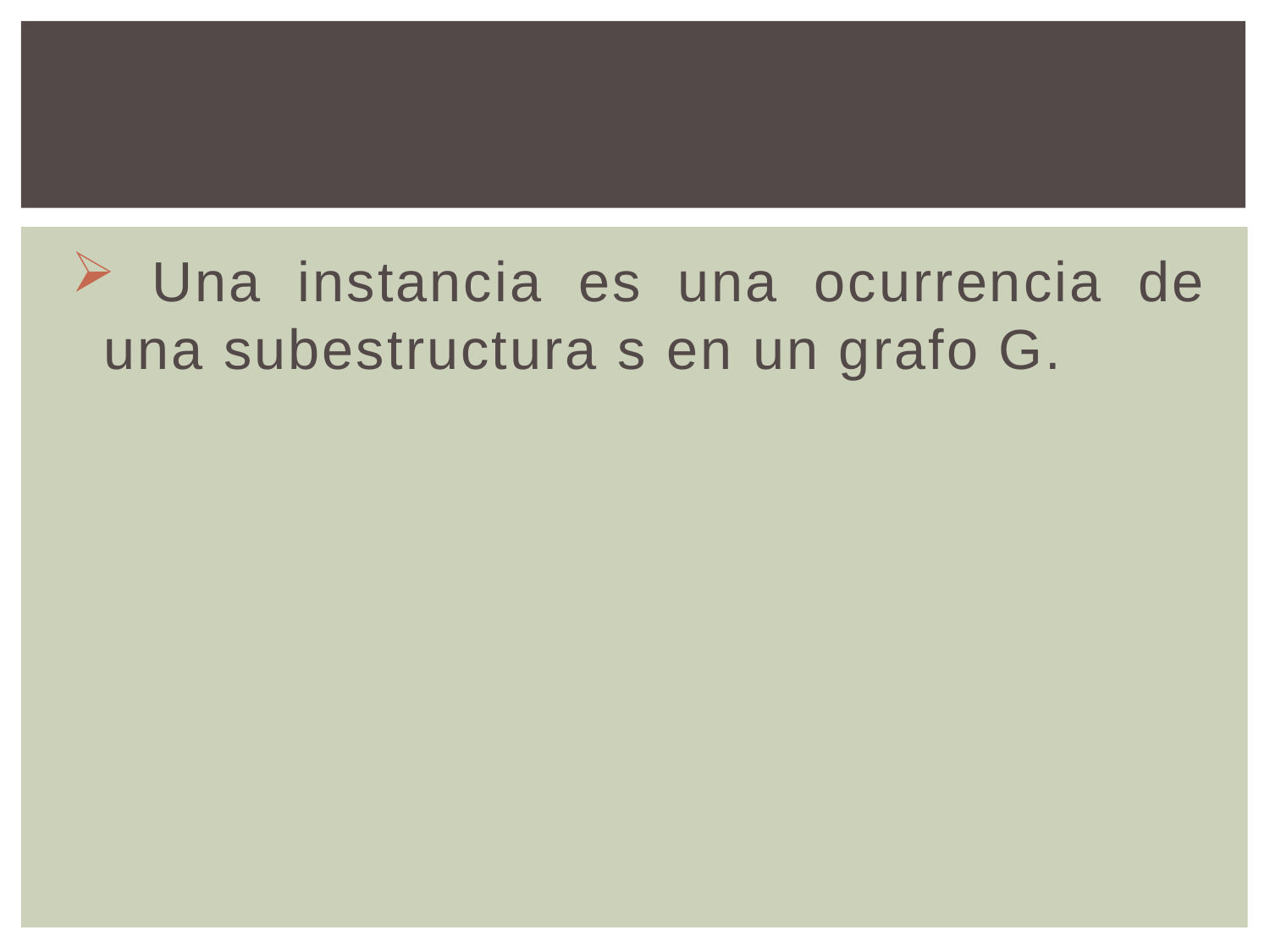

#
 Una instancia es una ocurrencia de una subestructura s en un grafo G.